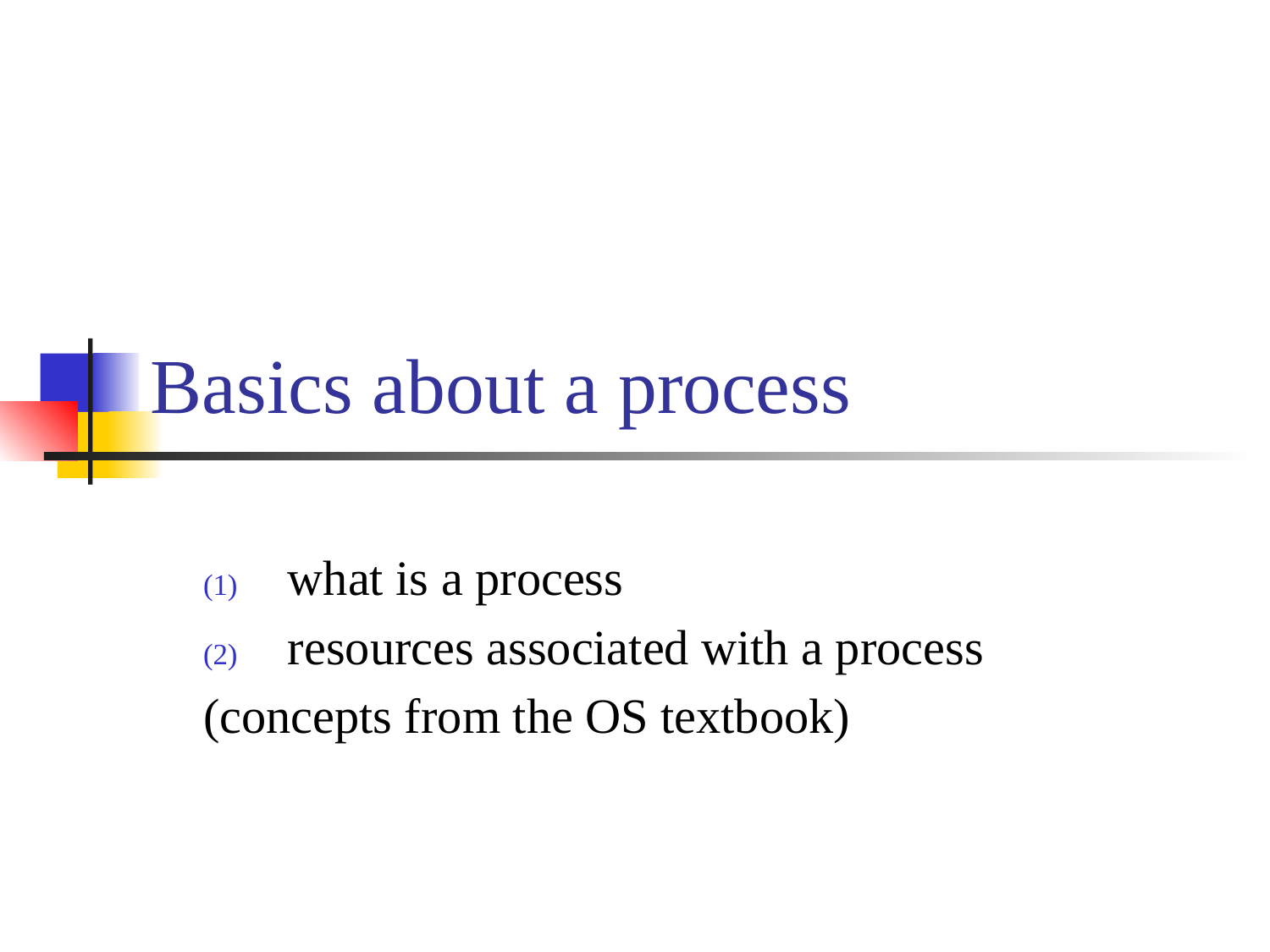

# Basics about a process
what is a process
resources associated with a process
(concepts from the OS textbook)